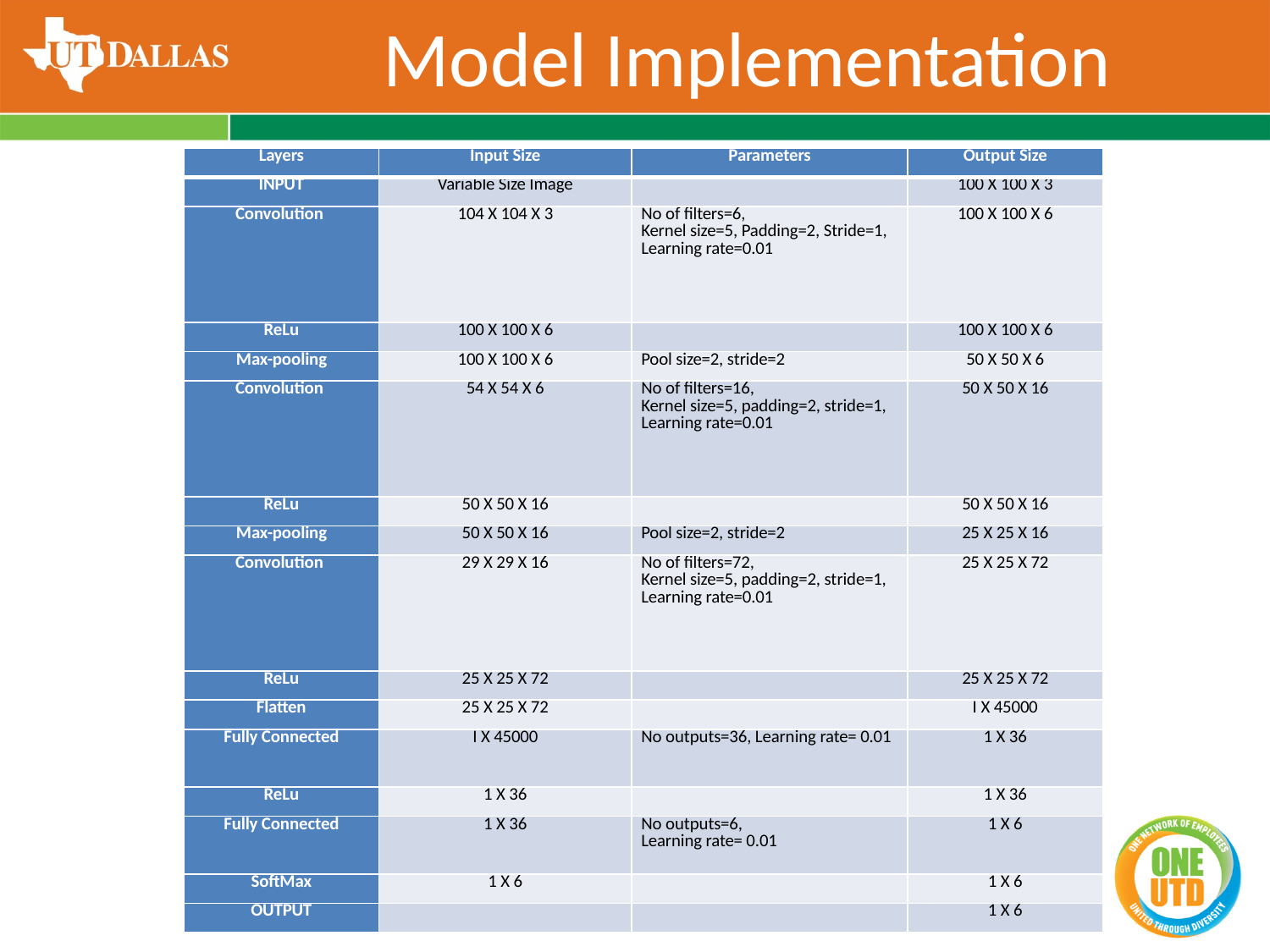

# Model Implementation
| Layers | Input Size | Parameters | Output Size |
| --- | --- | --- | --- |
| INPUT | Variable Size Image |  | 100 X 100 X 3 |
| Convolution | 104 X 104 X 3 | No of filters=6, Kernel size=5, Padding=2, Stride=1, Learning rate=0.01 | 100 X 100 X 6 |
| ReLu | 100 X 100 X 6 |  | 100 X 100 X 6 |
| Max-pooling | 100 X 100 X 6 | Pool size=2, stride=2 | 50 X 50 X 6 |
| Convolution | 54 X 54 X 6 | No of filters=16, Kernel size=5, padding=2, stride=1, Learning rate=0.01 | 50 X 50 X 16 |
| ReLu | 50 X 50 X 16 |  | 50 X 50 X 16 |
| Max-pooling | 50 X 50 X 16 | Pool size=2, stride=2 | 25 X 25 X 16 |
| Convolution | 29 X 29 X 16 | No of filters=72, Kernel size=5, padding=2, stride=1, Learning rate=0.01 | 25 X 25 X 72 |
| ReLu | 25 X 25 X 72 |  | 25 X 25 X 72 |
| Flatten | 25 X 25 X 72 |  | I X 45000 |
| Fully Connected | I X 45000 | No outputs=36, Learning rate= 0.01 | 1 X 36 |
| ReLu | 1 X 36 |  | 1 X 36 |
| Fully Connected | 1 X 36 | No outputs=6, Learning rate= 0.01 | 1 X 6 |
| SoftMax | 1 X 6 |  | 1 X 6 |
| OUTPUT |  |  | 1 X 6 |